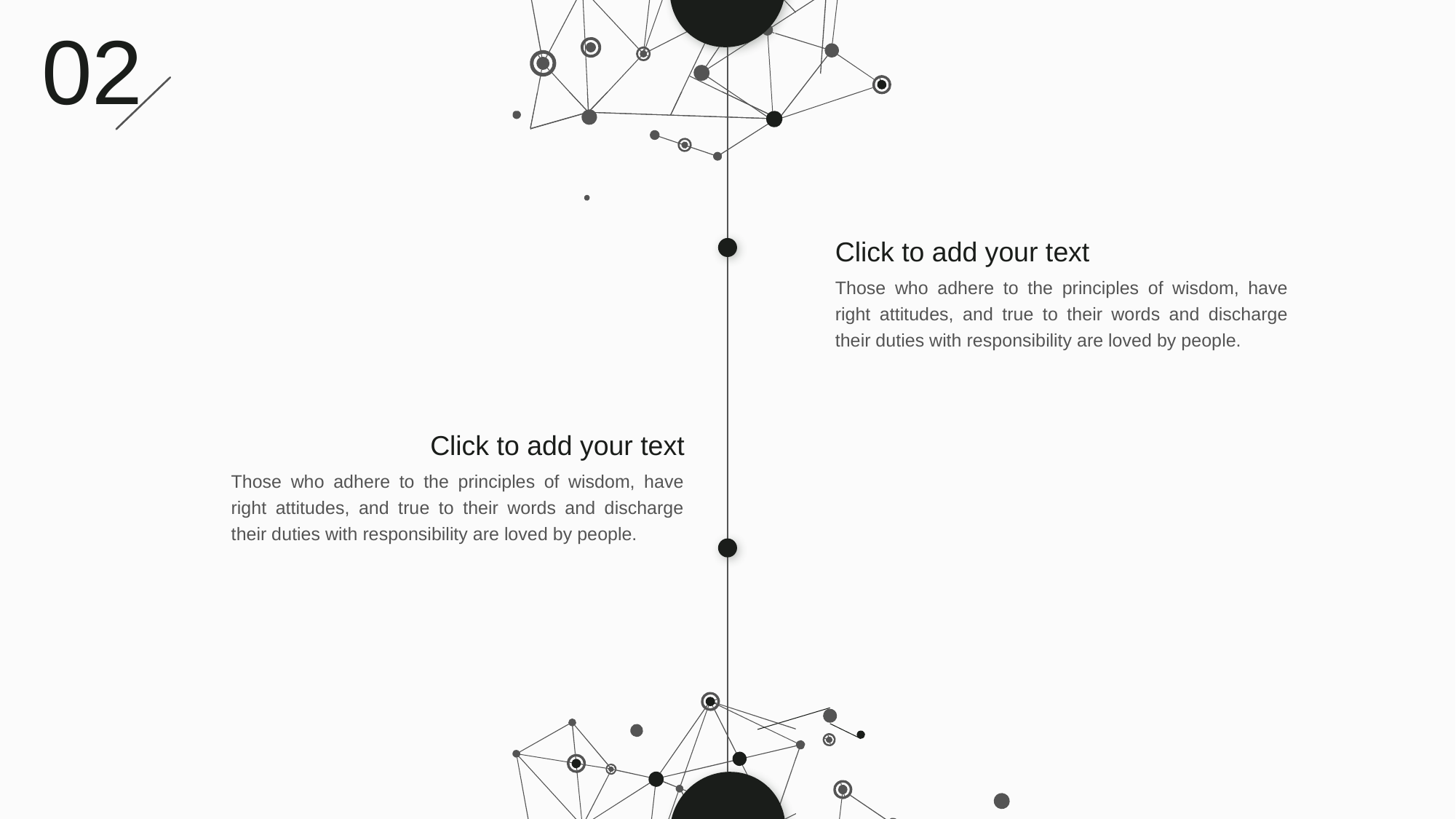

02
Click to add your text

Those who adhere to the principles of wisdom, have right attitudes, and true to their words and discharge their duties with responsibility are loved by people.
Click to add your text
Those who adhere to the principles of wisdom, have right attitudes, and true to their words and discharge their duties with responsibility are loved by people.